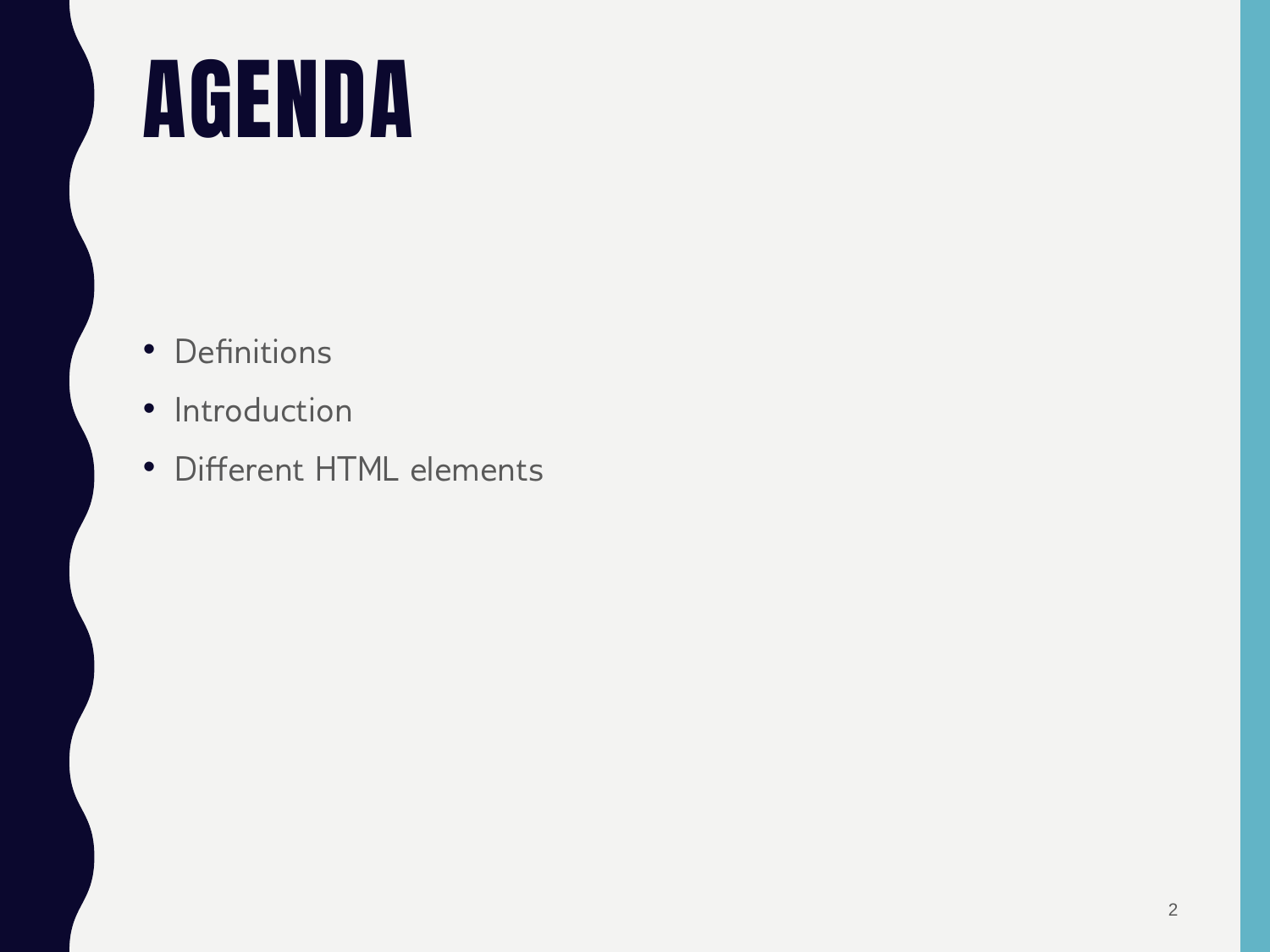

# Agenda
Definitions
Introduction
Different HTML elements
2